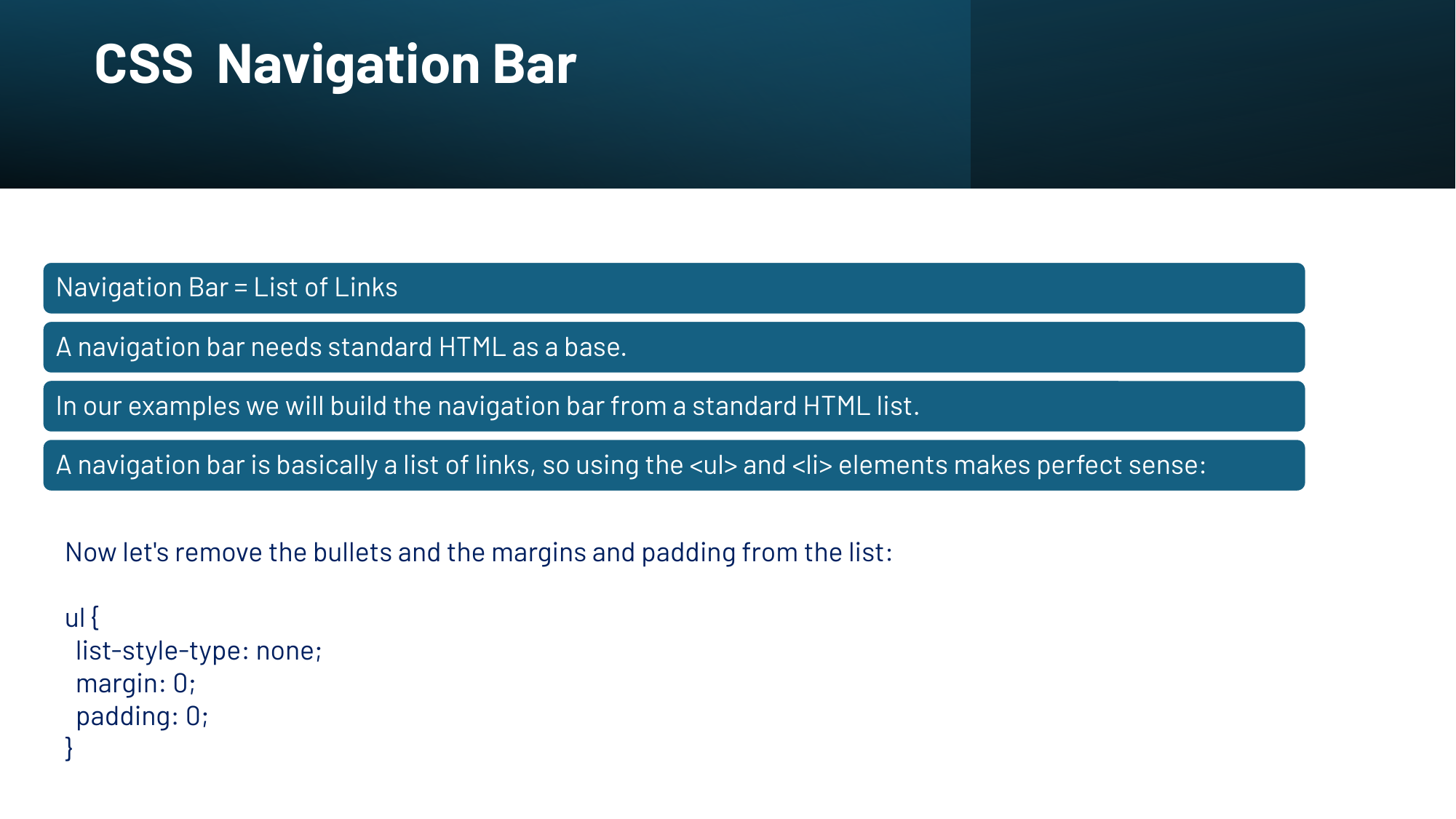

# CSS  Navigation Bar
Navigation Bar = List of Links
A navigation bar needs standard HTML as a base.
In our examples we will build the navigation bar from a standard HTML list.
A navigation bar is basically a list of links, so using the <ul> and <li> elements makes perfect sense:
Now let's remove the bullets and the margins and padding from the list:

ul {
  list-style-type: none;
  margin: 0;
  padding: 0;
}